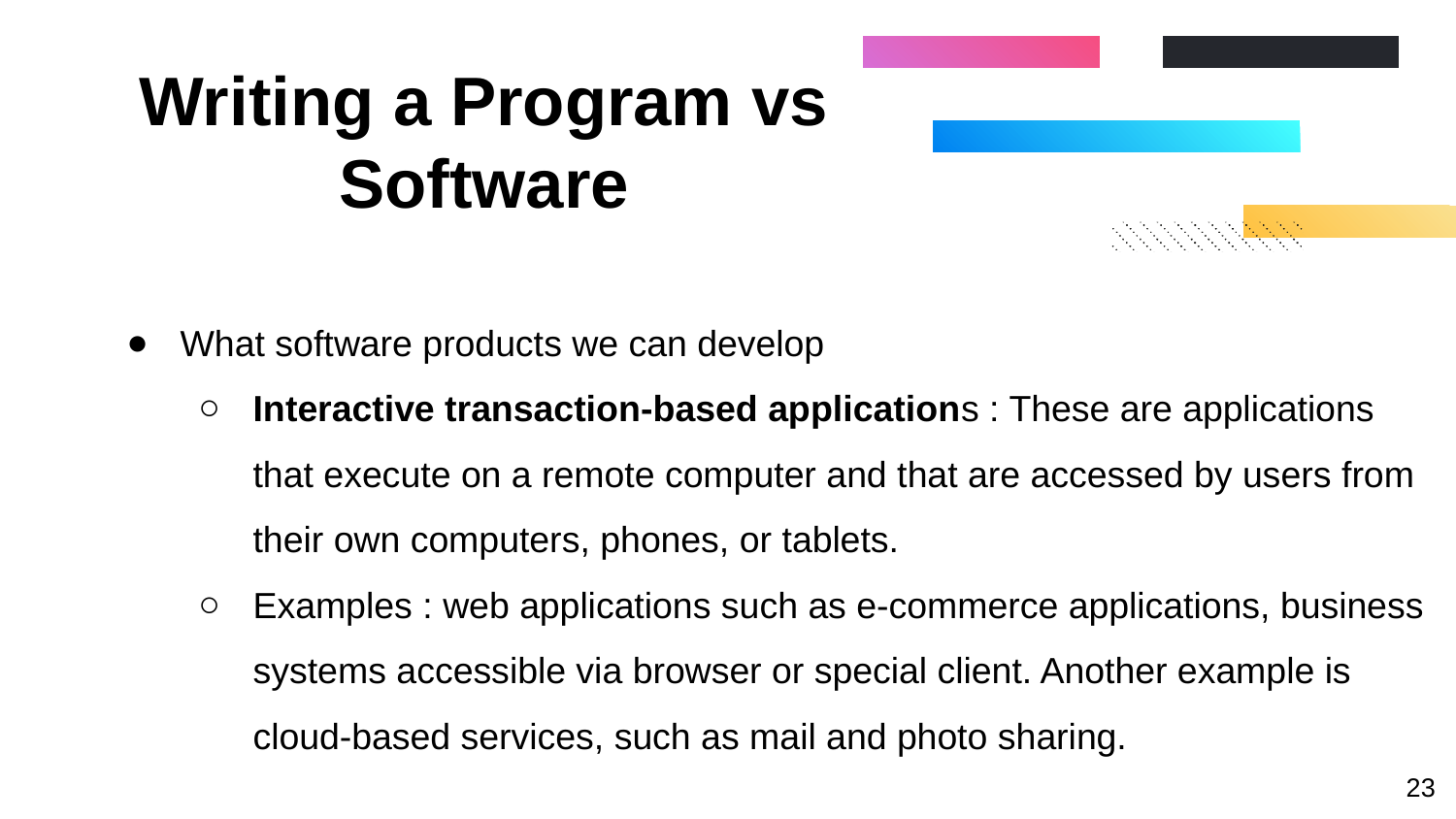

# Writing a Program vs Software
What software products we can develop
Interactive transaction-based applications : These are applications that execute on a remote computer and that are accessed by users from their own computers, phones, or tablets.
Examples : web applications such as e-commerce applications, business systems accessible via browser or special client. Another example is cloud-based services, such as mail and photo sharing.
23